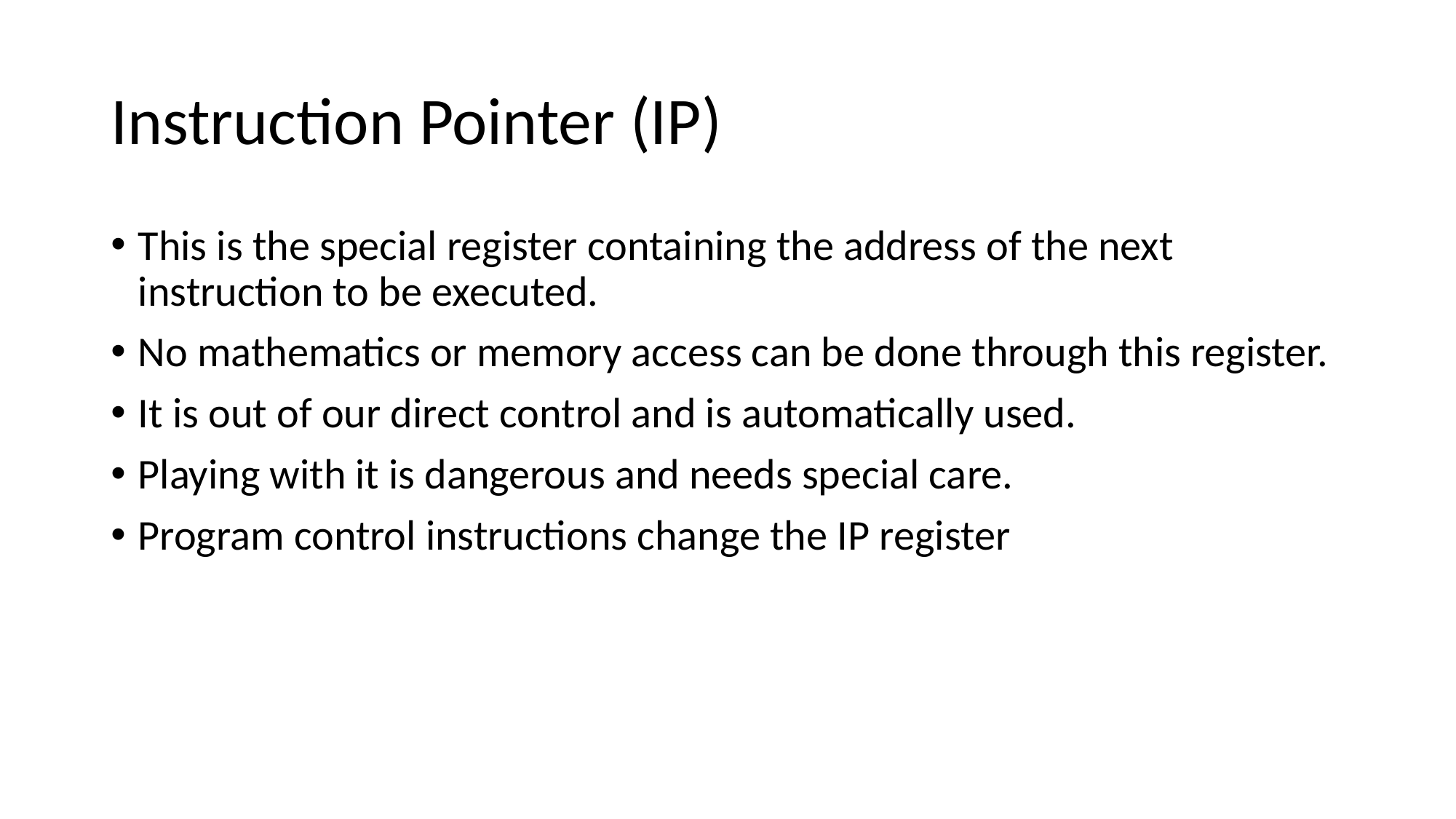

# Instruction Pointer (IP)
This is the special register containing the address of the next instruction to be executed.
No mathematics or memory access can be done through this register.
It is out of our direct control and is automatically used.
Playing with it is dangerous and needs special care.
Program control instructions change the IP register